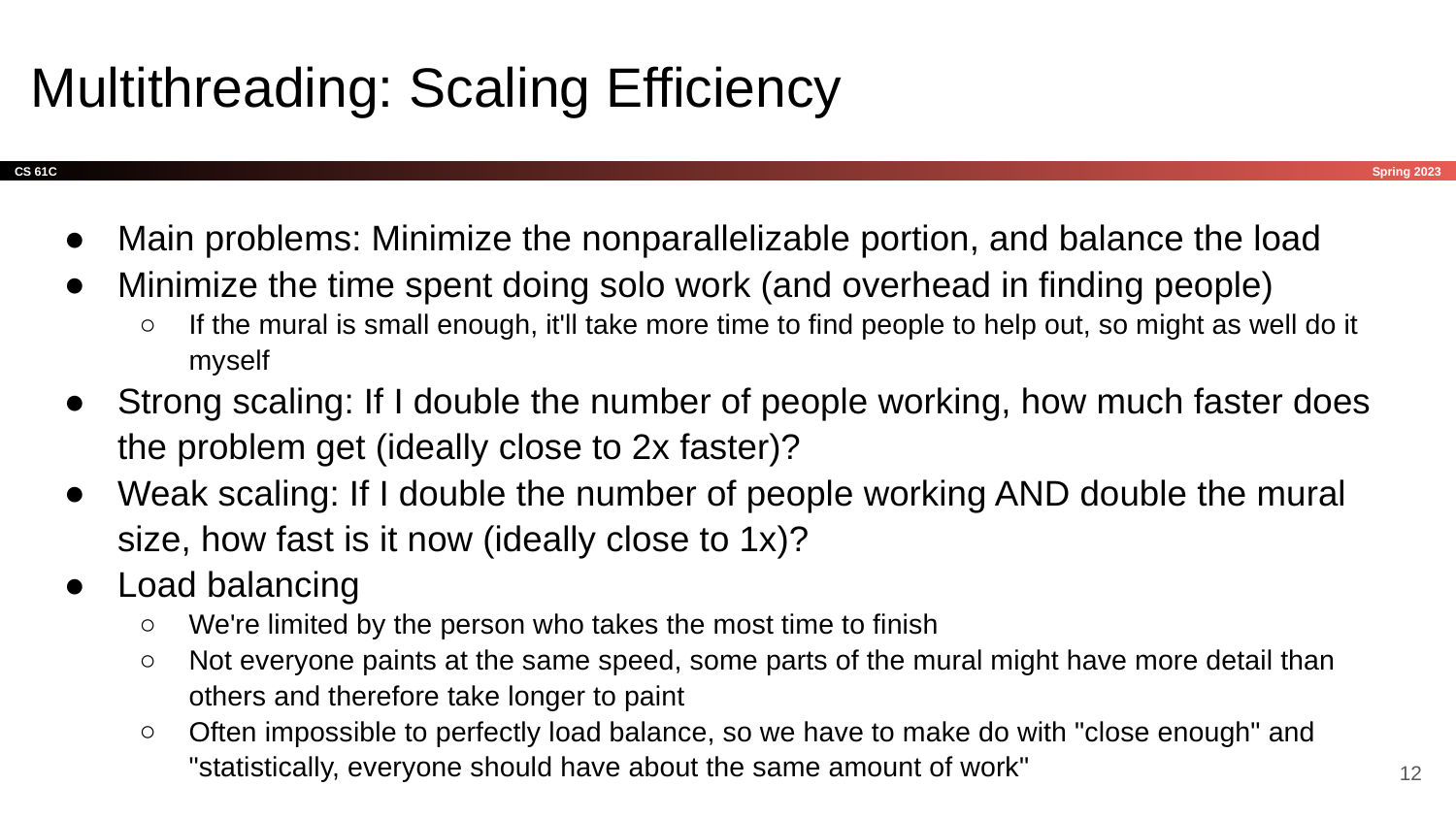

# Multithreading: Scaling Efficiency
Main problems: Minimize the nonparallelizable portion, and balance the load
Minimize the time spent doing solo work (and overhead in finding people)
If the mural is small enough, it'll take more time to find people to help out, so might as well do it myself
Strong scaling: If I double the number of people working, how much faster does the problem get (ideally close to 2x faster)?
Weak scaling: If I double the number of people working AND double the mural size, how fast is it now (ideally close to 1x)?
Load balancing
We're limited by the person who takes the most time to finish
Not everyone paints at the same speed, some parts of the mural might have more detail than others and therefore take longer to paint
Often impossible to perfectly load balance, so we have to make do with "close enough" and "statistically, everyone should have about the same amount of work"
12